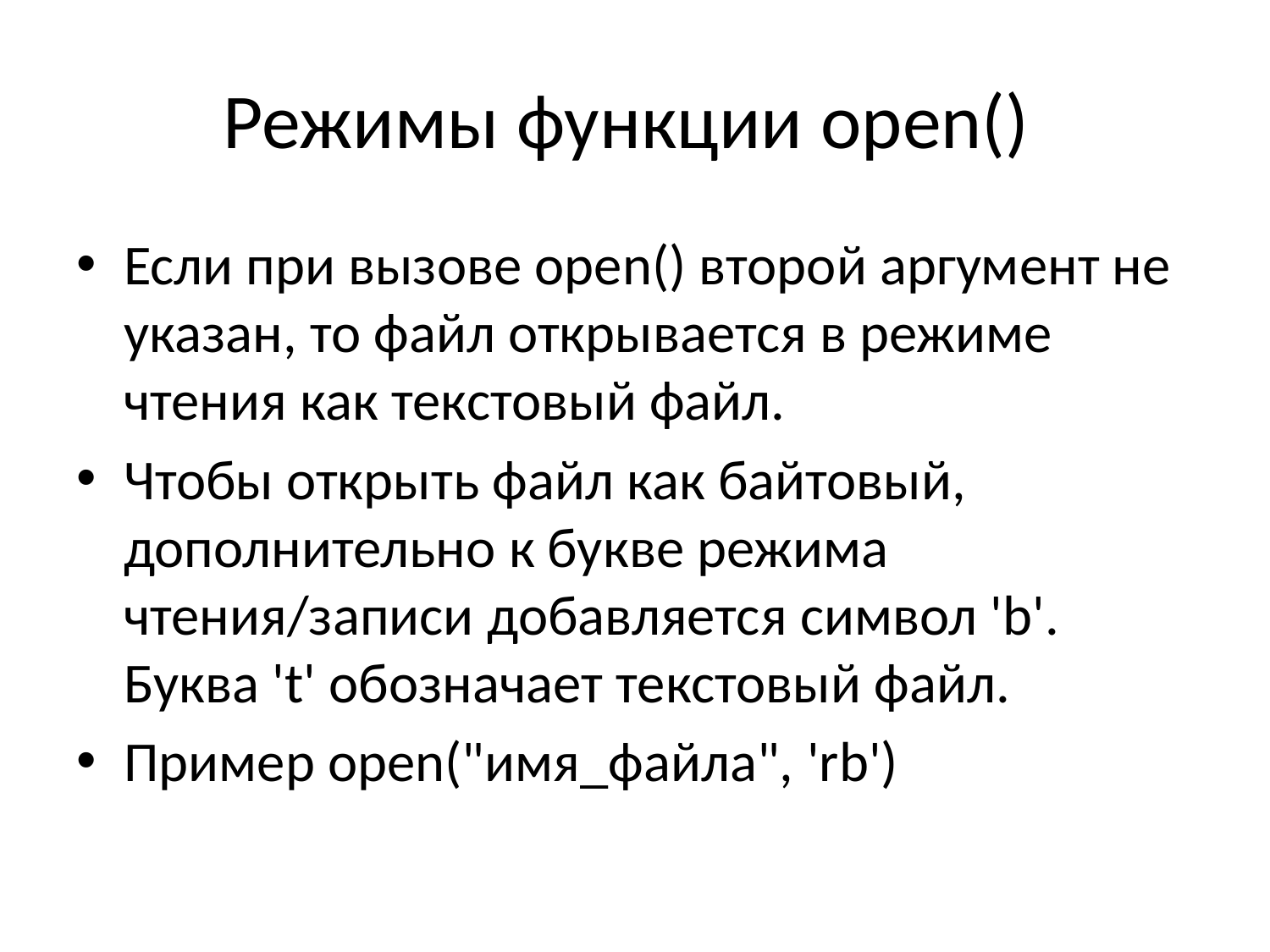

# Режимы функции open()
Если при вызове open() второй аргумент не указан, то файл открывается в режиме чтения как текстовый файл.
Чтобы открыть файл как байтовый, дополнительно к букве режима чтения/записи добавляется символ 'b'. Буква 't' обозначает текстовый файл.
Пример open("имя_файла", 'rb')